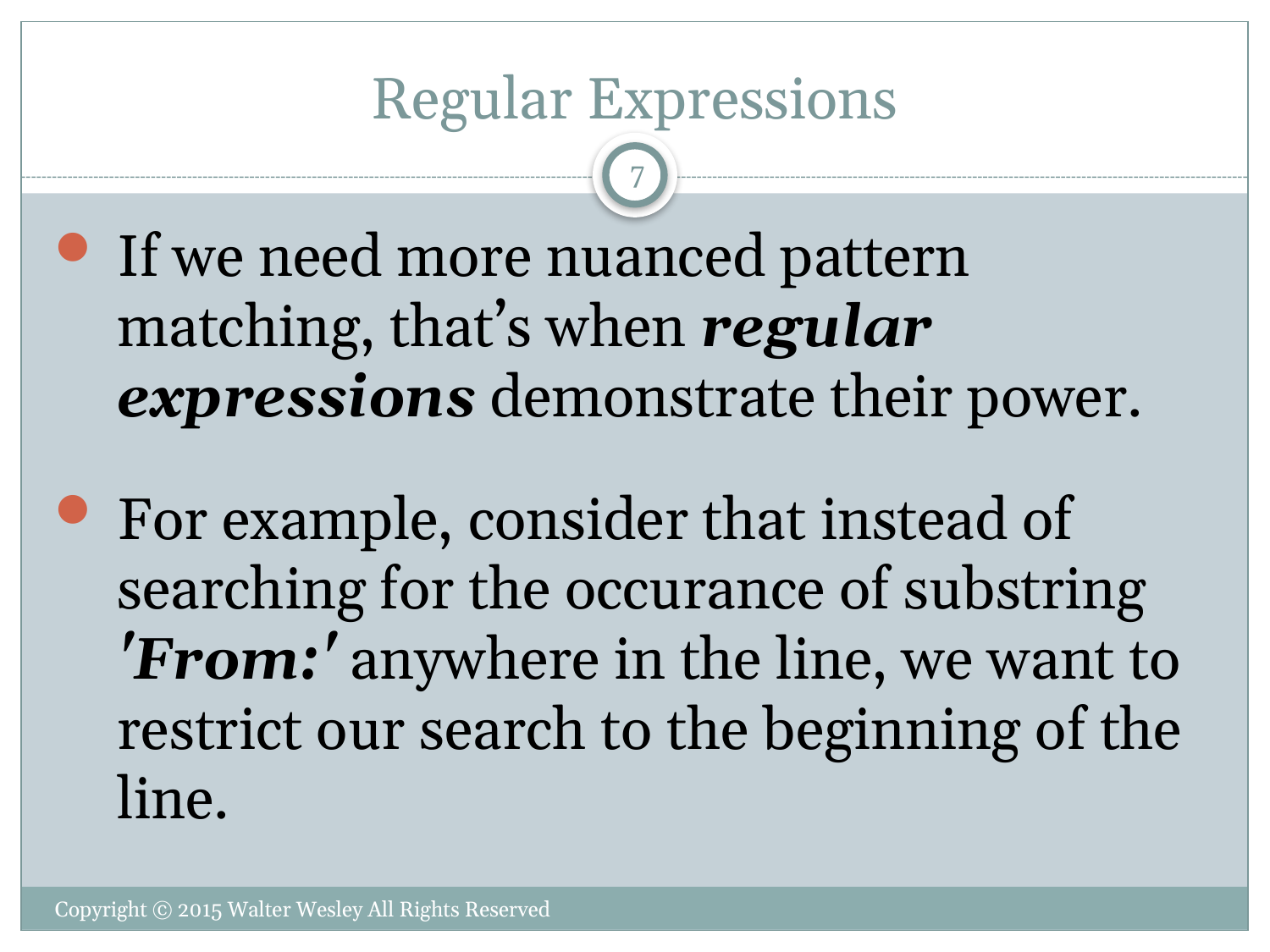

# Regular Expressions
7
If we need more nuanced pattern matching, that’s when regular expressions demonstrate their power.

For example, consider that instead of searching for the occurance of substring 'From:' anywhere in the line, we want to restrict our search to the beginning of the line.
Copyright © 2015 Walter Wesley All Rights Reserved